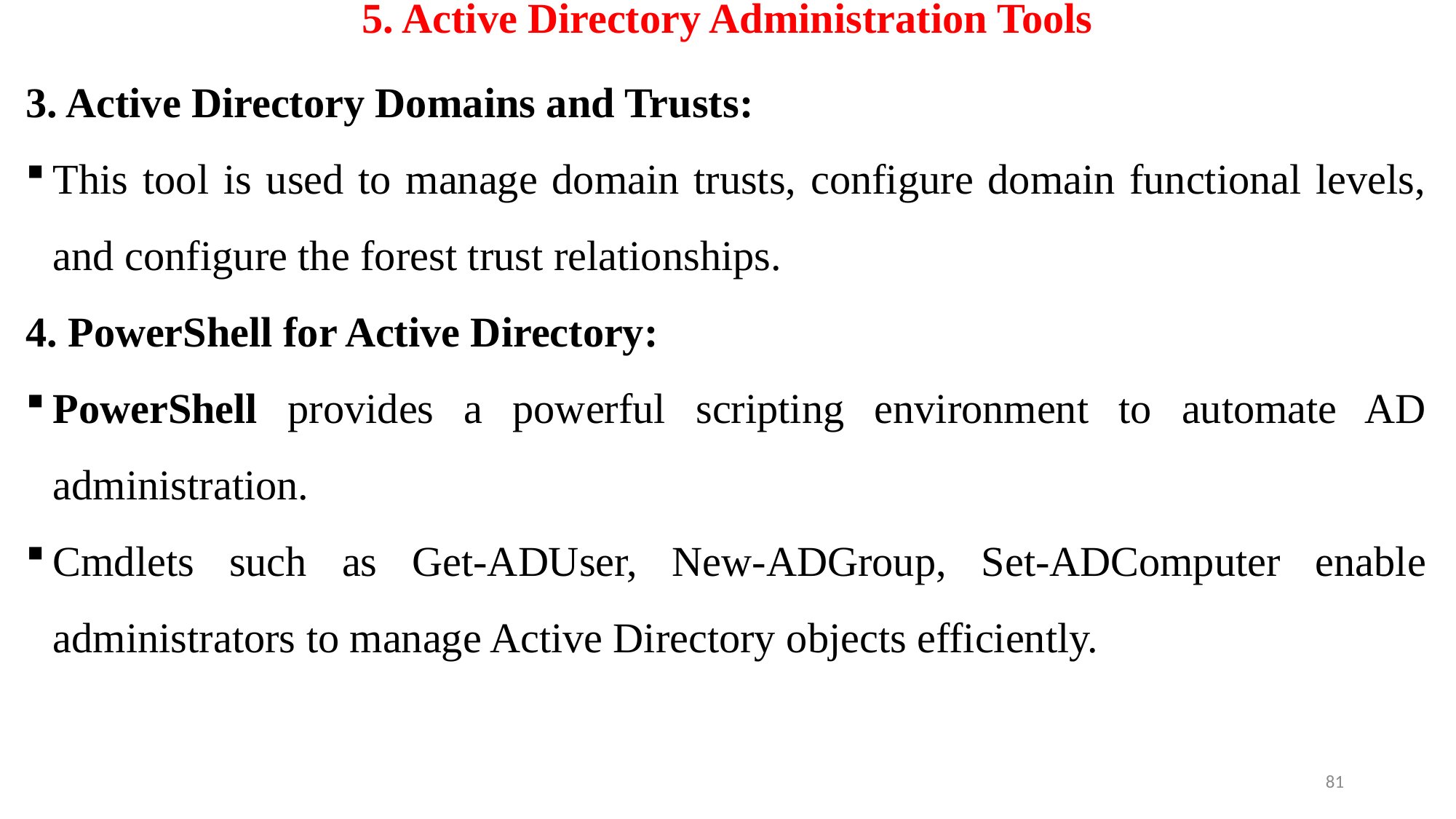

# 5. Active Directory Administration Tools
3. Active Directory Domains and Trusts:
This tool is used to manage domain trusts, configure domain functional levels, and configure the forest trust relationships.
4. PowerShell for Active Directory:
PowerShell provides a powerful scripting environment to automate AD administration.
Cmdlets such as Get-ADUser, New-ADGroup, Set-ADComputer enable administrators to manage Active Directory objects efficiently.
81